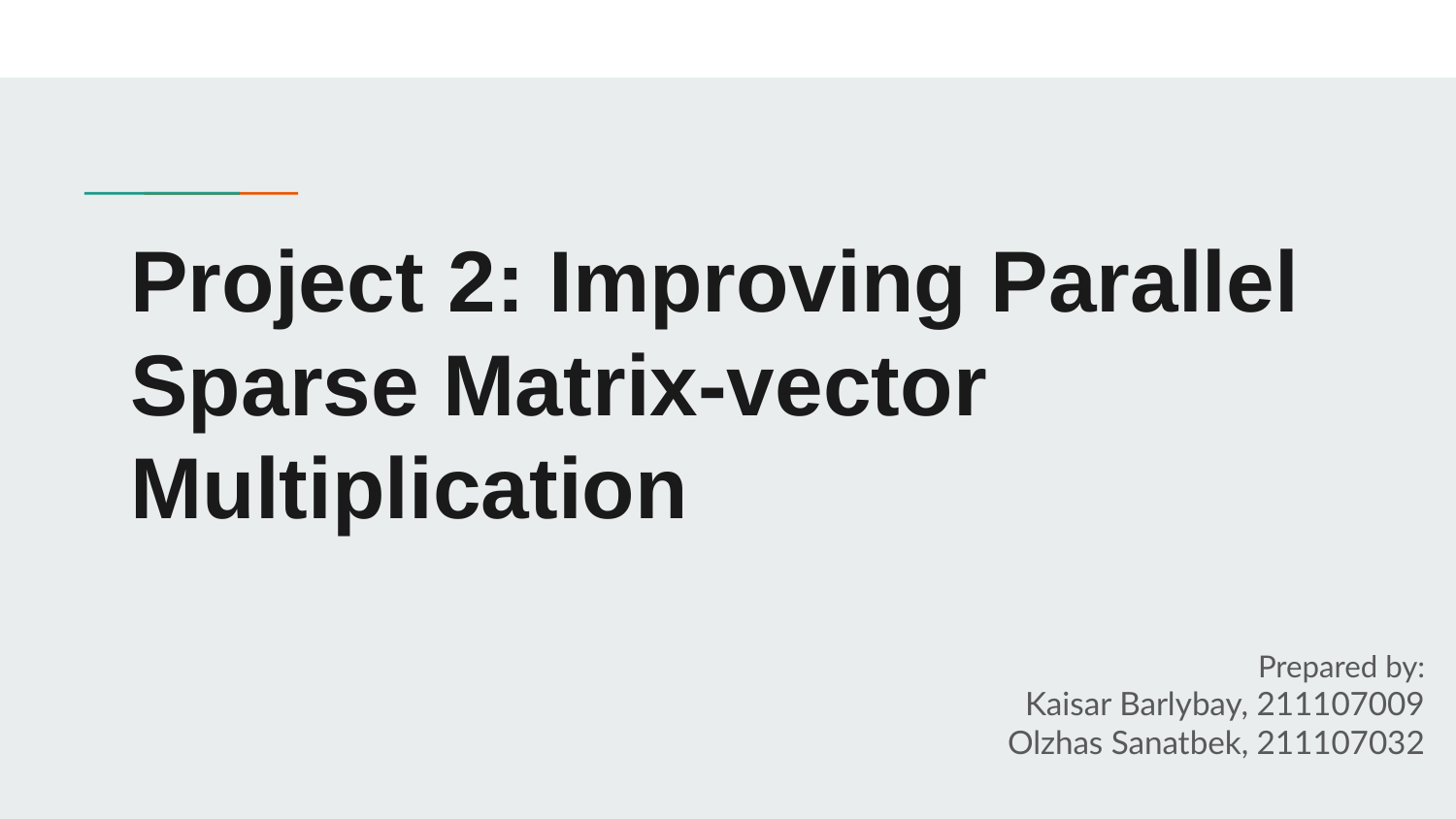

# Project 2: Improving Parallel Sparse Matrix-vector
Multiplication
Prepared by:
Kaisar Barlybay, 211107009
Olzhas Sanatbek, 211107032